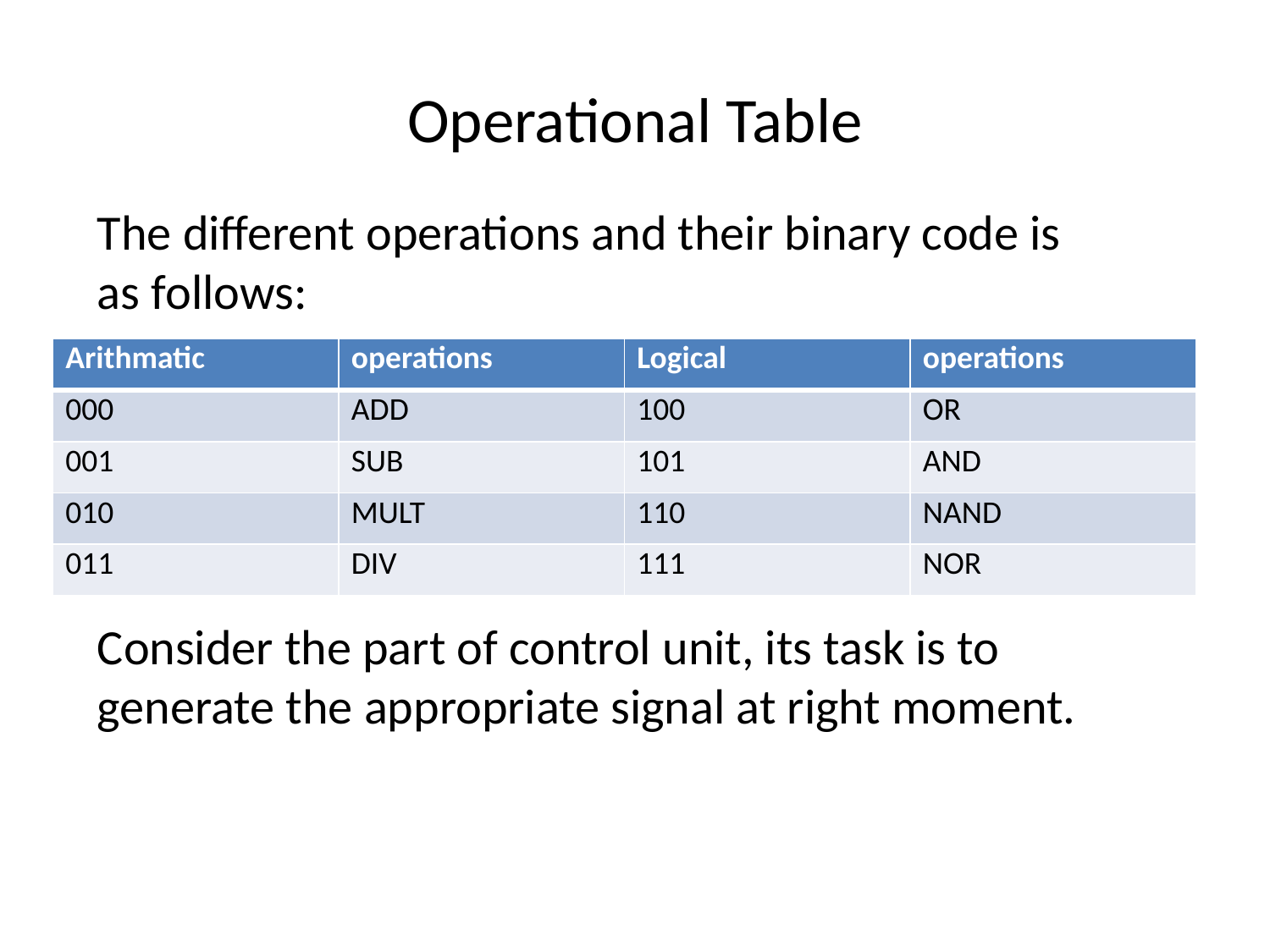

# Operational Table
The different operations and their binary code is as follows:

Consider the part of control unit, its task is to generate the appropriate signal at right moment.

| Arithmatic | operations | Logical | operations |
| --- | --- | --- | --- |
| 000 | ADD | 100 | OR |
| 001 | SUB | 101 | AND |
| 010 | MULT | 110 | NAND |
| 011 | DIV | 111 | NOR |